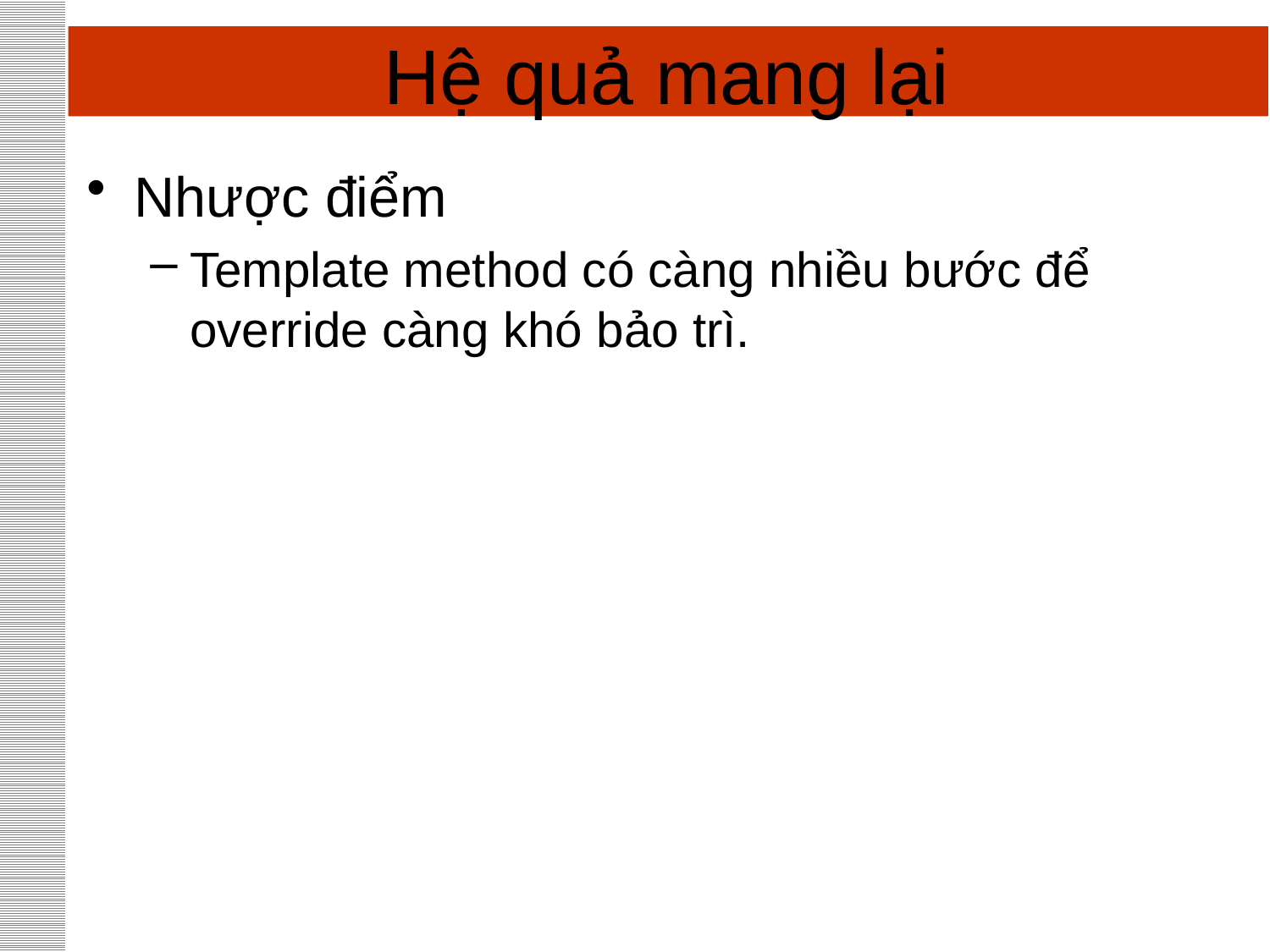

# Hệ quả mang lại
Nhược điểm
Template method có càng nhiều bước để override càng khó bảo trì.